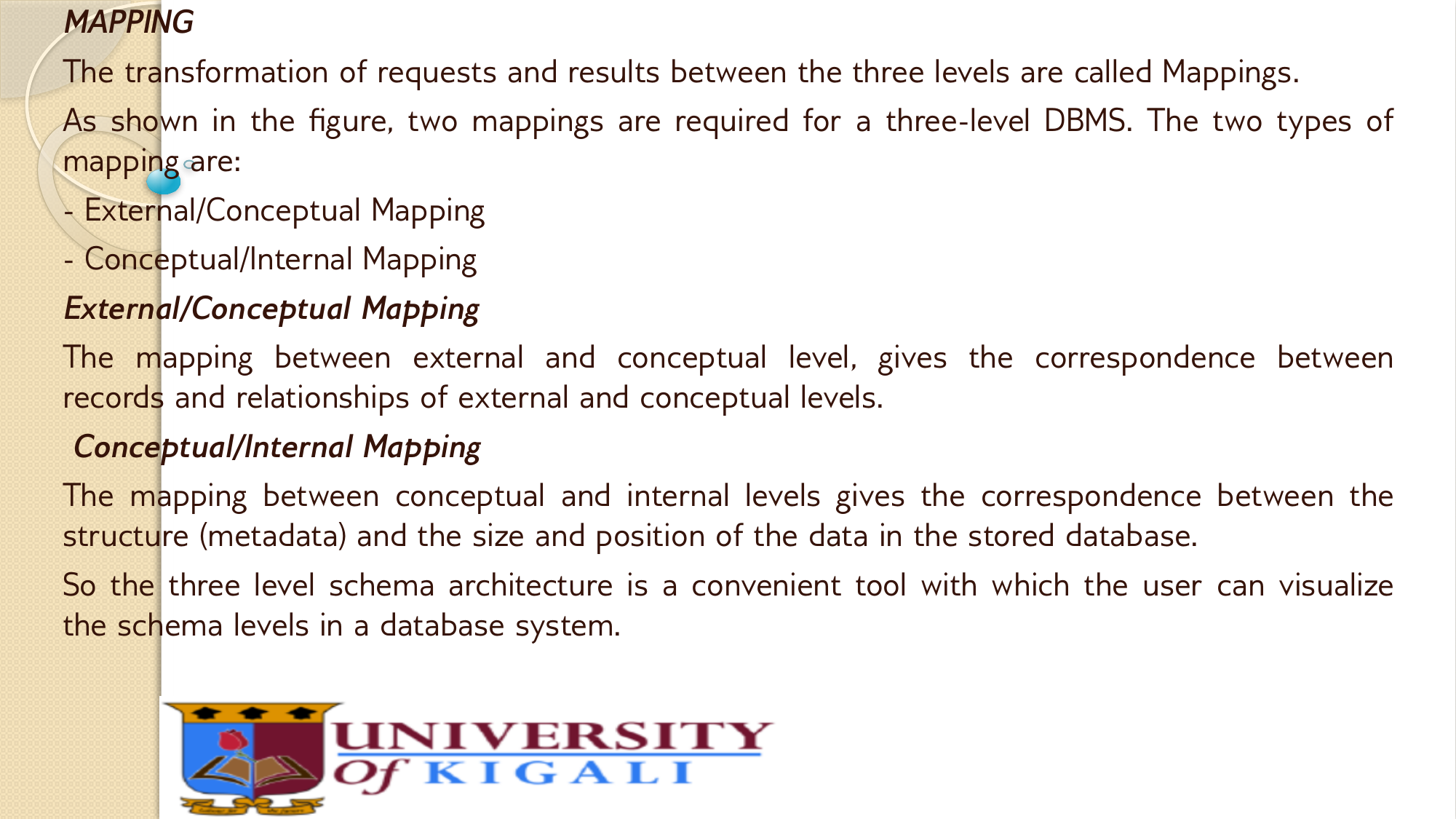

MAPPING
The transformation of requests and results between the three levels are called Mappings.
As shown in the figure, two mappings are required for a three-level DBMS. The two types of mapping are:
- External/Conceptual Mapping
- Conceptual/Internal Mapping
External/Conceptual Mapping
The mapping between external and conceptual level, gives the correspondence between records and relationships of external and conceptual levels.
 Conceptual/Internal Mapping
The mapping between conceptual and internal levels gives the correspondence between the structure (metadata) and the size and position of the data in the stored database.
So the three level schema architecture is a convenient tool with which the user can visualize the schema levels in a database system.